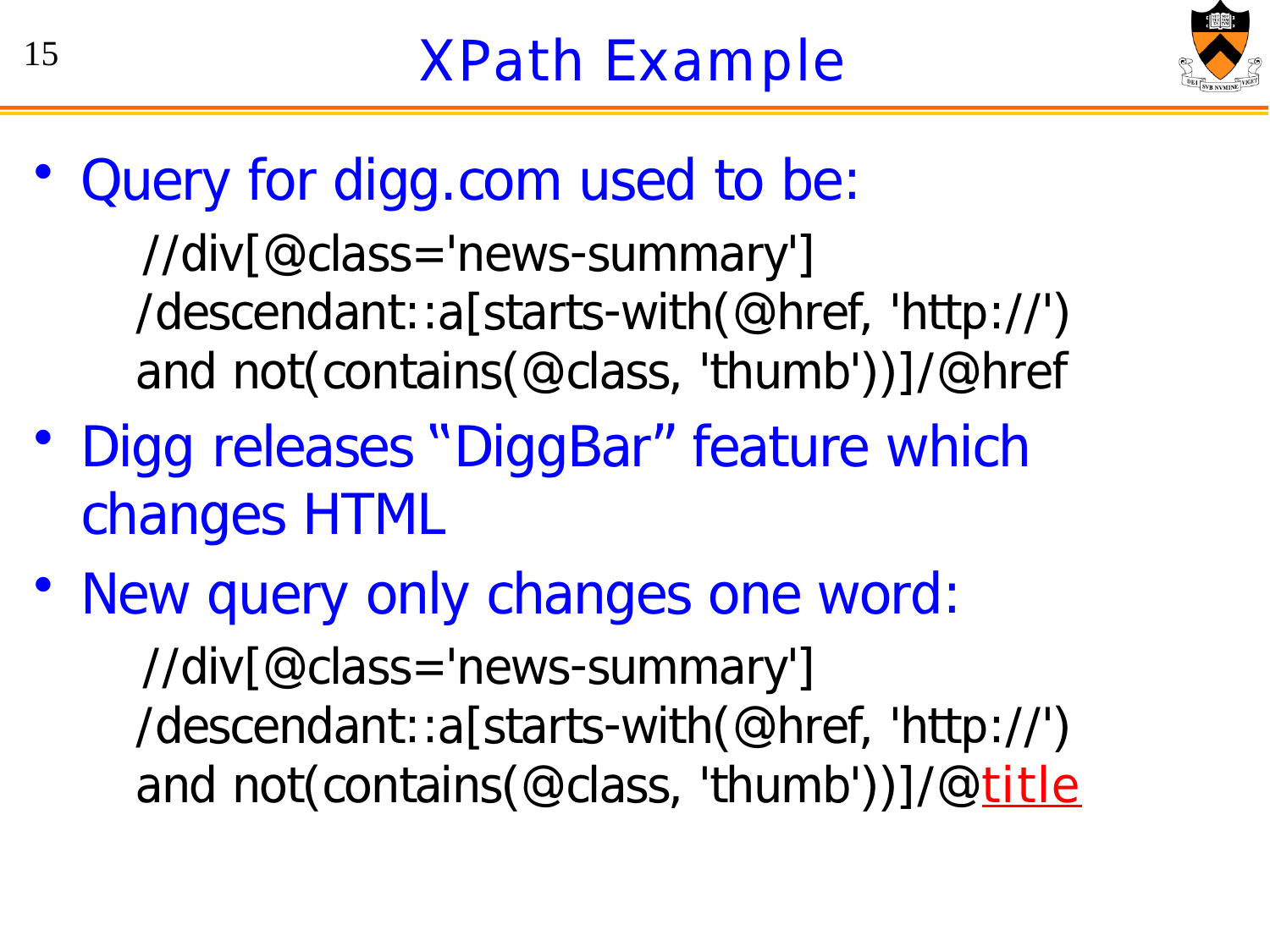

# XPath Example
Query for digg.com used to be:
   //div[@class='news-summary']
/descendant::a[starts-with(@href, 'http://')
and not(contains(@class, 'thumb'))]/@href
Digg releases “DiggBar” feature which changes HTML
New query only changes one word:
   //div[@class='news-summary']
/descendant::a[starts-with(@href, 'http://')
and not(contains(@class, 'thumb'))]/@title